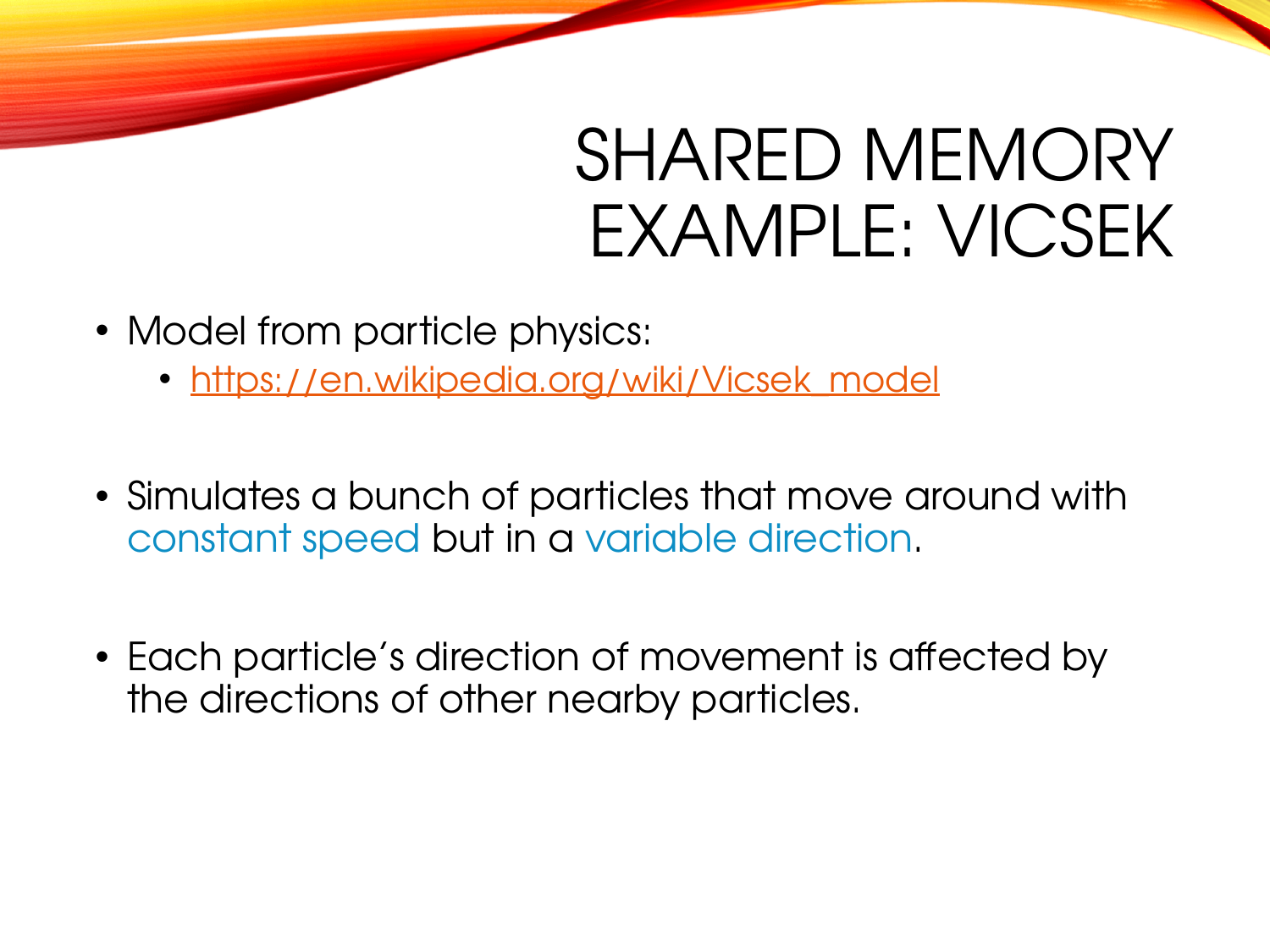

# Shared memory example: Vicsek
Model from particle physics:
https://en.wikipedia.org/wiki/Vicsek_model

Simulates a bunch of particles that move around with constant speed but in a variable direction.

Each particle’s direction of movement is affected by the directions of other nearby particles.